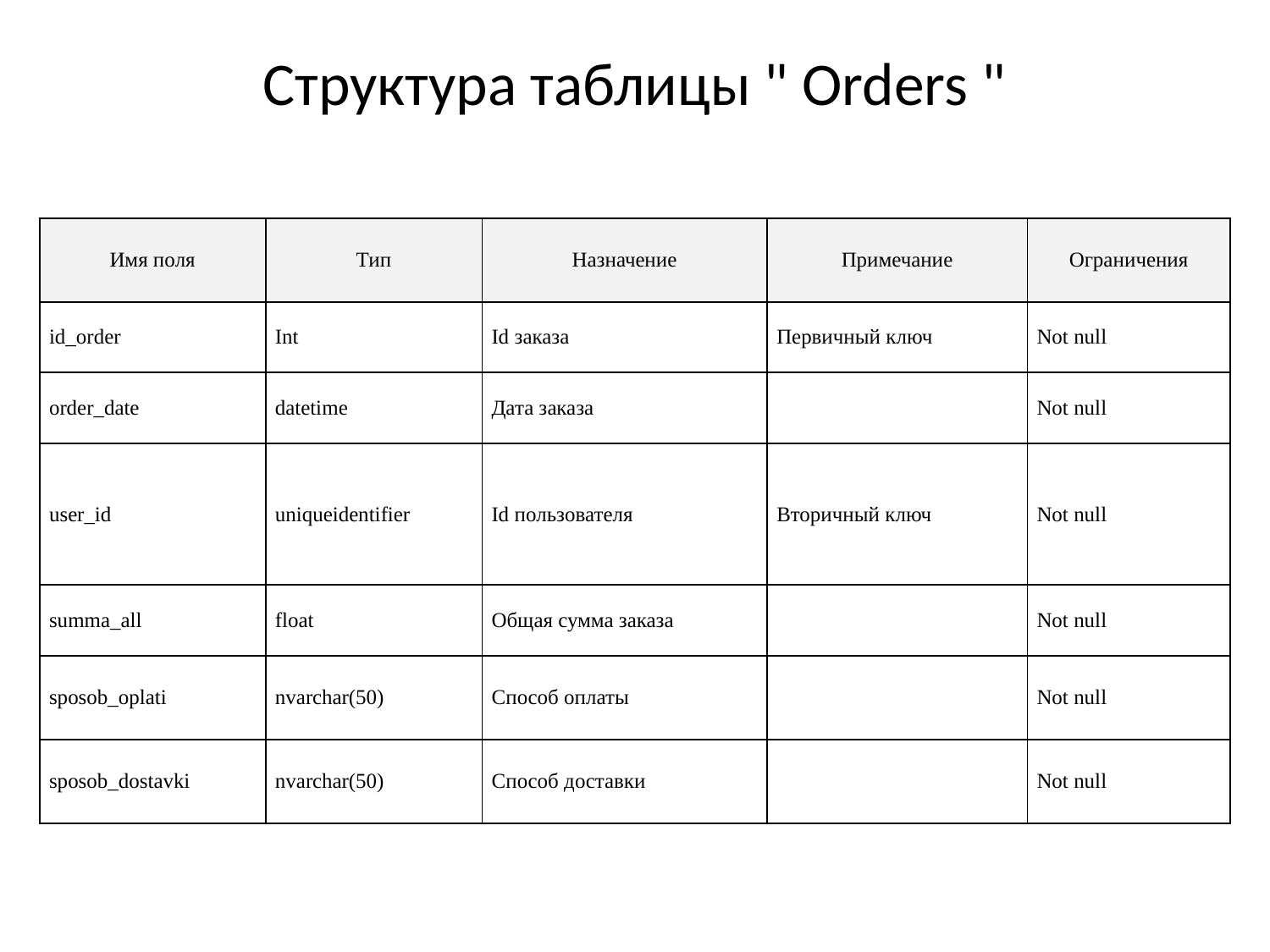

# Структура таблицы " Orders "
| Имя поля | Тип | Назначение | Примечание | Ограничения |
| --- | --- | --- | --- | --- |
| id\_order | Int | Id заказа | Первичный ключ | Not null |
| order\_date | datetime | Дата заказа |  | Not null |
| user\_id | uniqueidentifier | Id пользователя | Вторичный ключ | Not null |
| summa\_all | float | Общая сумма заказа |  | Not null |
| sposob\_oplati | nvarchar(50) | Способ оплаты |  | Not null |
| sposob\_dostavki | nvarchar(50) | Способ доставки |  | Not null |